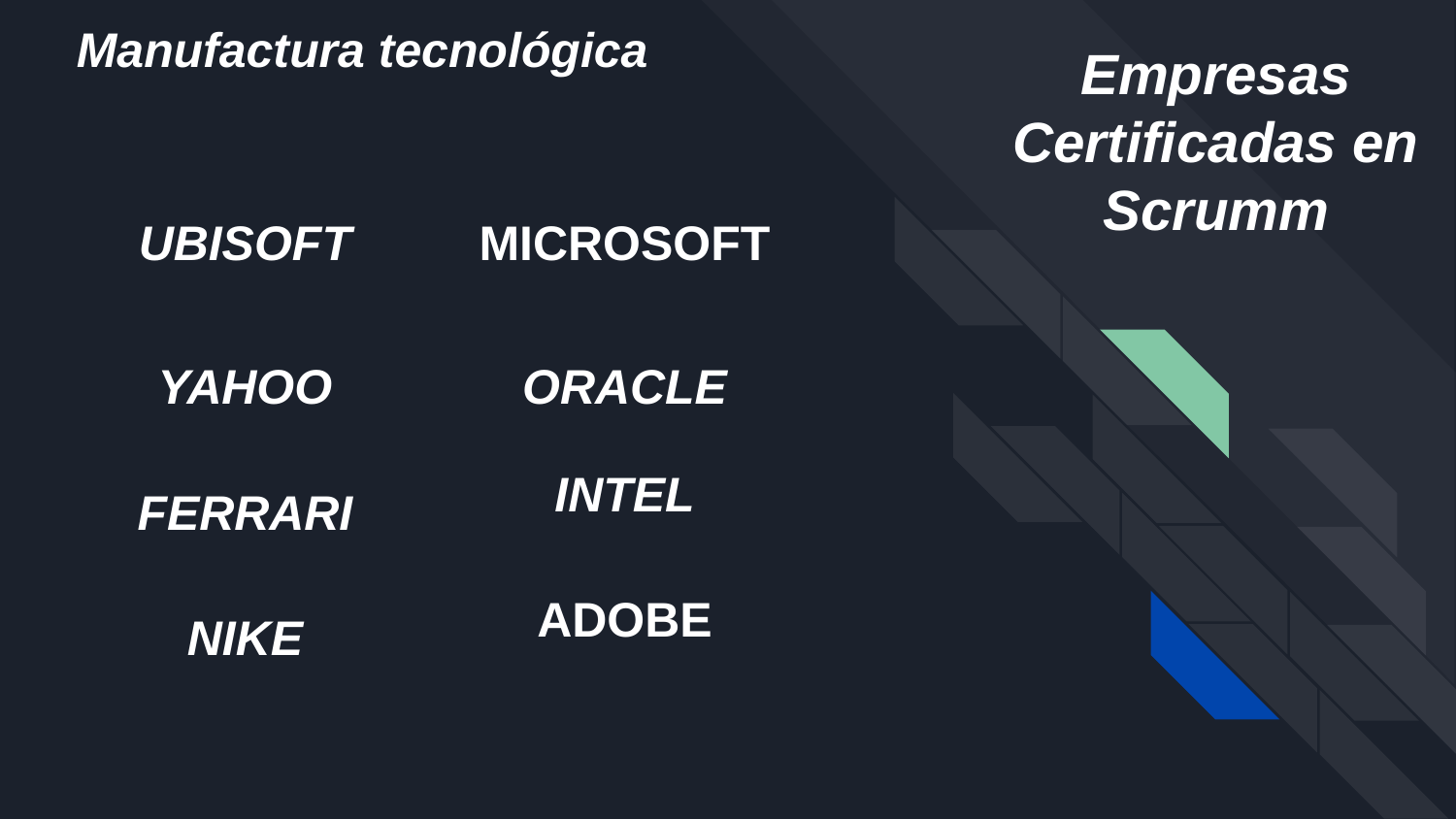

Manufactura tecnológica
# Empresas Certificadas en Scrumm
MICROSOFT
UBISOFT
YAHOO
ORACLE
INTEL
FERRARI
ADOBE
NIKE